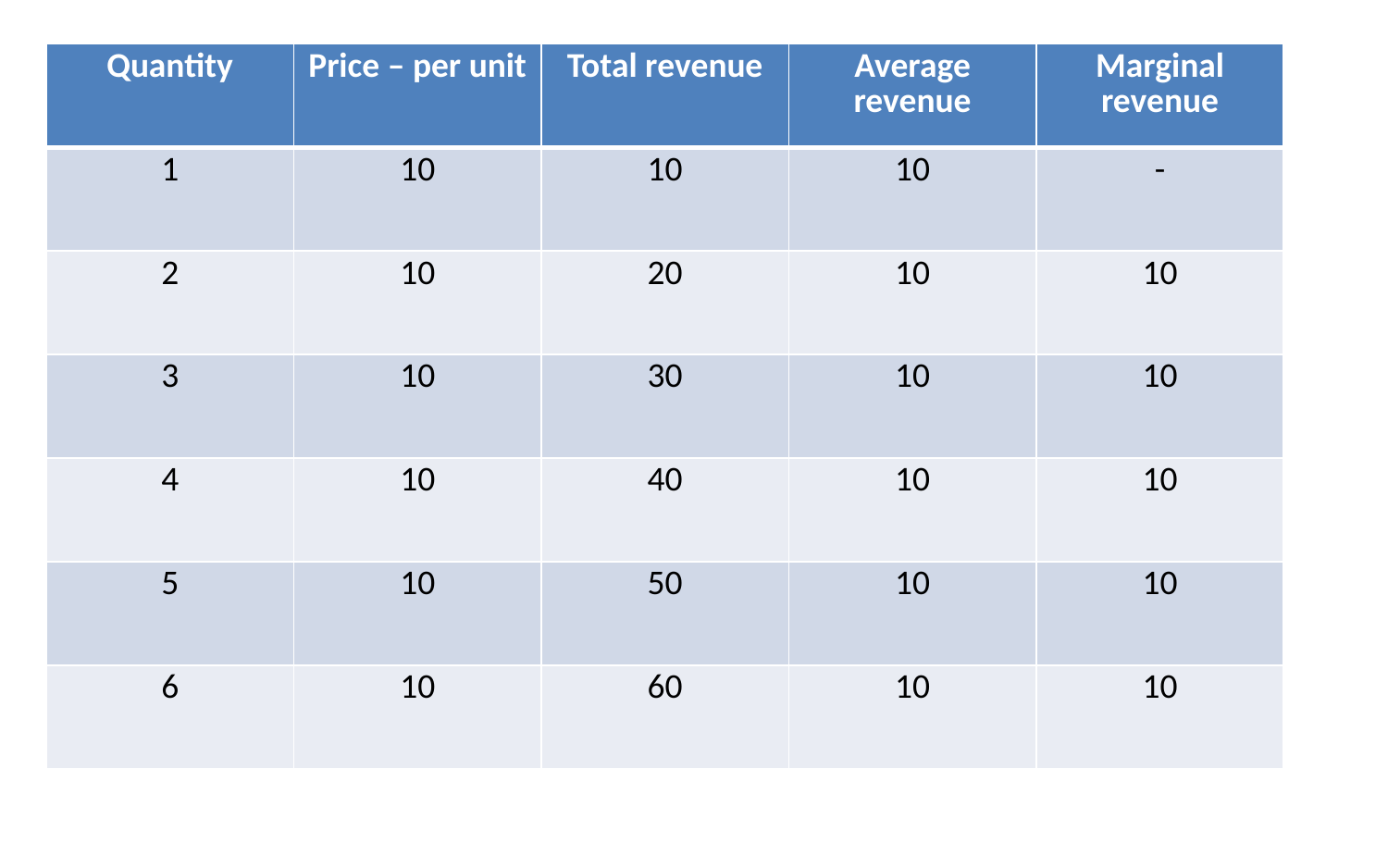

| Quantity | Price – per unit | Total revenue | Average revenue | Marginal revenue |
| --- | --- | --- | --- | --- |
| 1 | 10 | 10 | 10 | - |
| 2 | 10 | 20 | 10 | 10 |
| 3 | 10 | 30 | 10 | 10 |
| 4 | 10 | 40 | 10 | 10 |
| 5 | 10 | 50 | 10 | 10 |
| 6 | 10 | 60 | 10 | 10 |